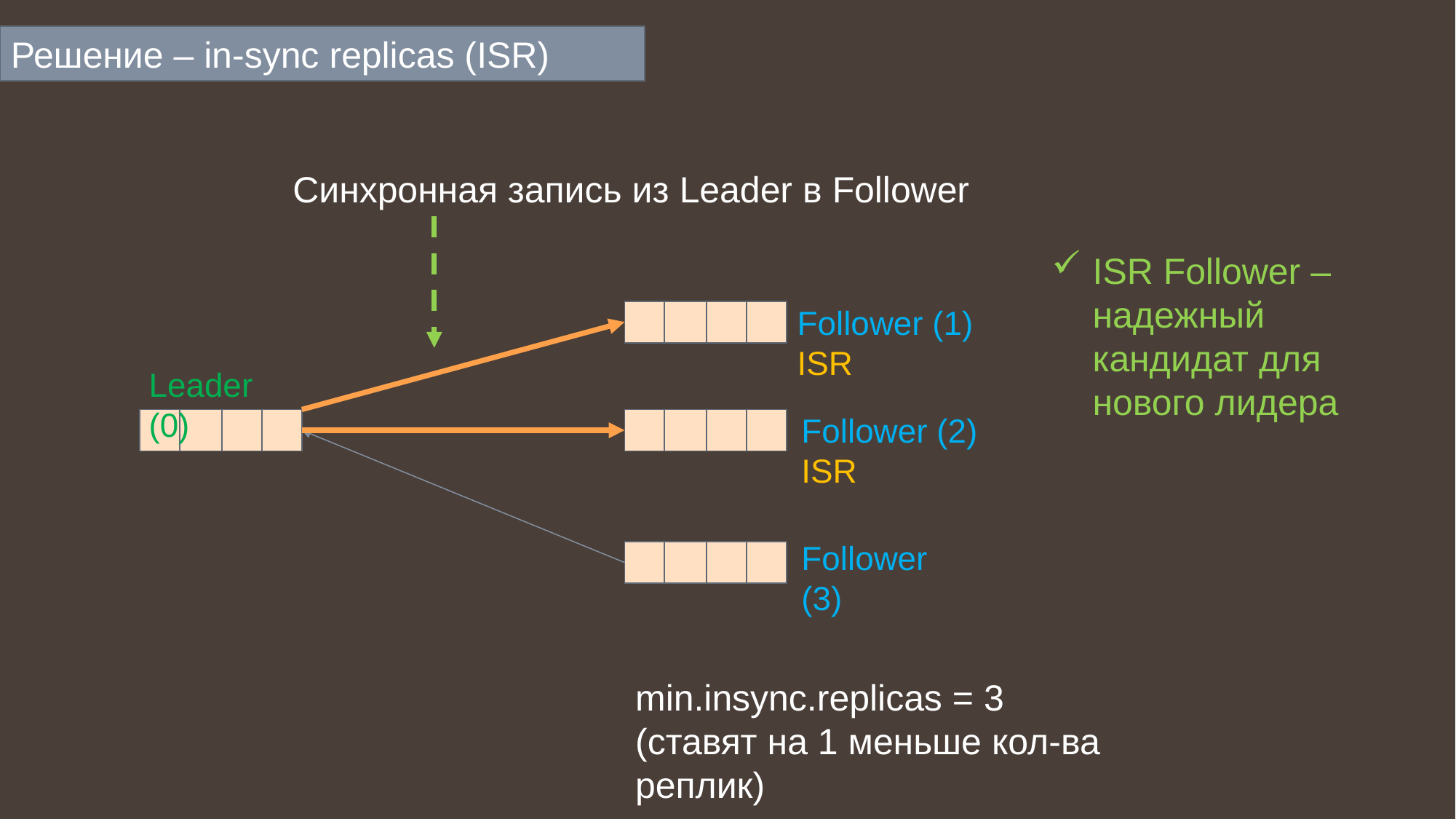

Решение – in-sync replicas (ISR)
Синхронная запись из Leader в Follower
ISR Follower – надежный кандидат для нового лидера
Follower (1) ISR

Leader (0)
Follower (2) ISR

Follower (3)

min.insync.replicas = 3
(ставят на 1 меньше кол-ва реплик)